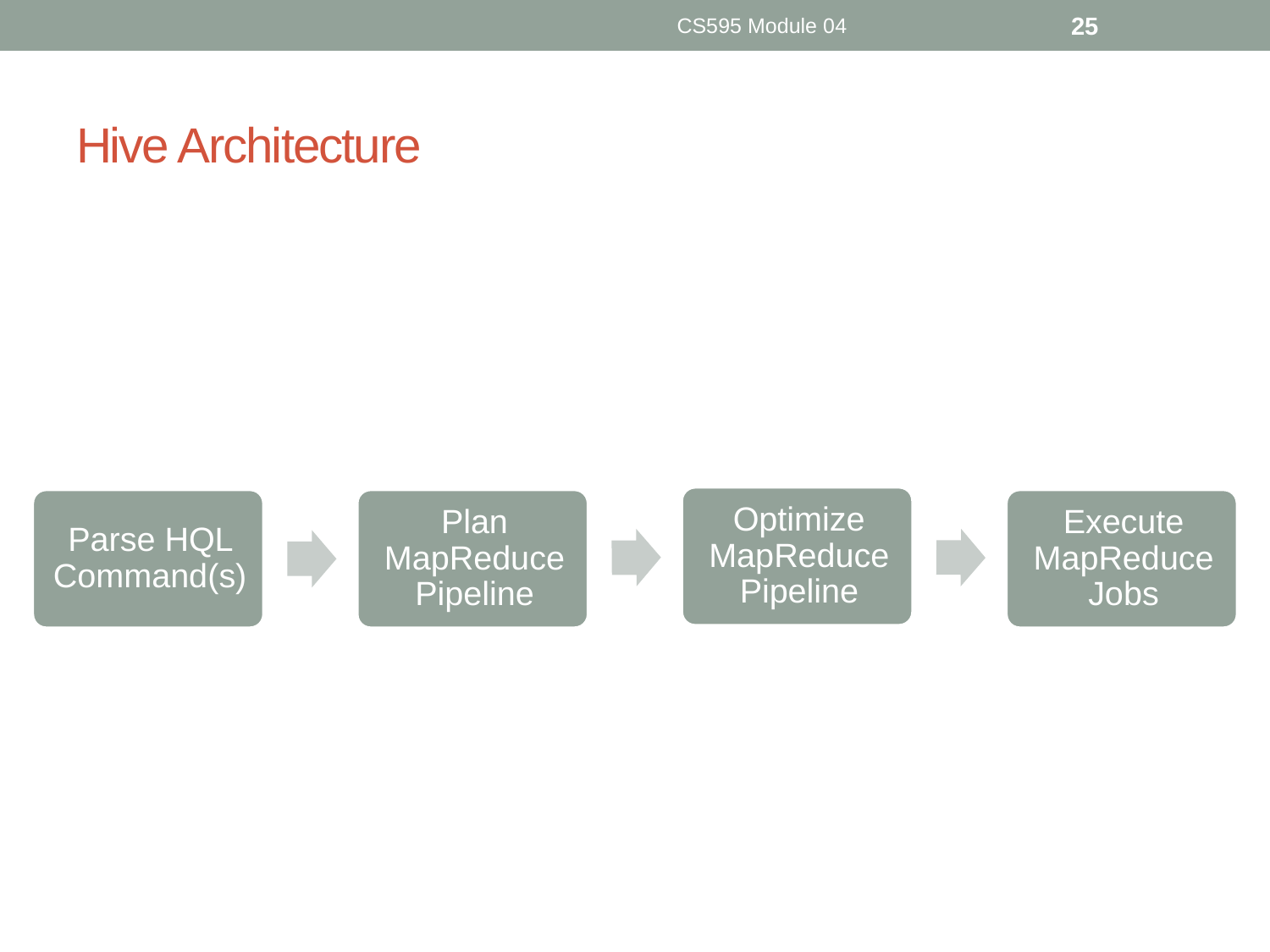

CS595 Module 04
25
# Hive Architecture
Parse HQL Command(s)

Plan MapReduce Pipeline

Optimize MapReduce Pipeline

Execute MapReduce Jobs